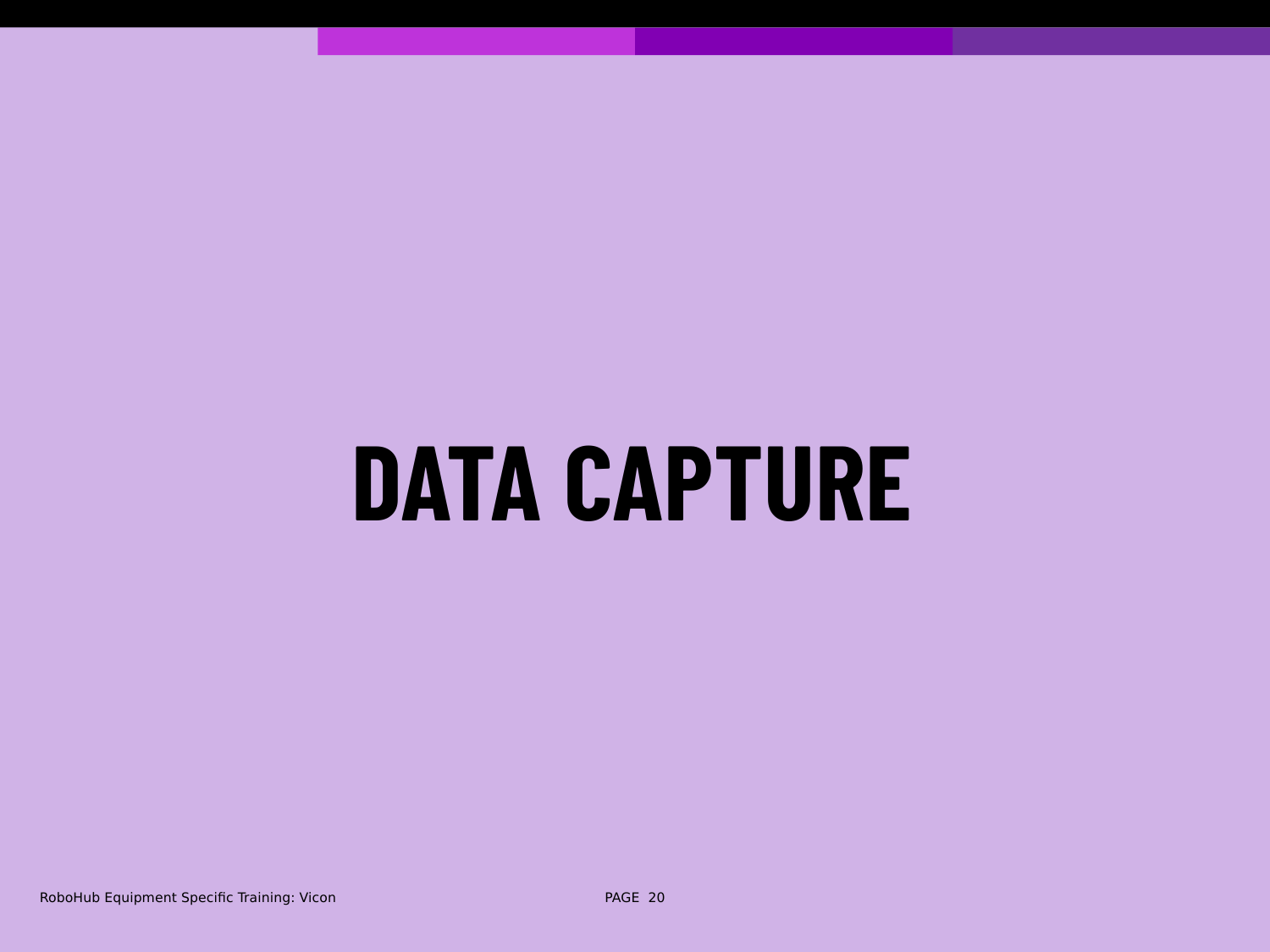

# Data Capture
RoboHub Equipment Specific Training: Vicon
PAGE  20